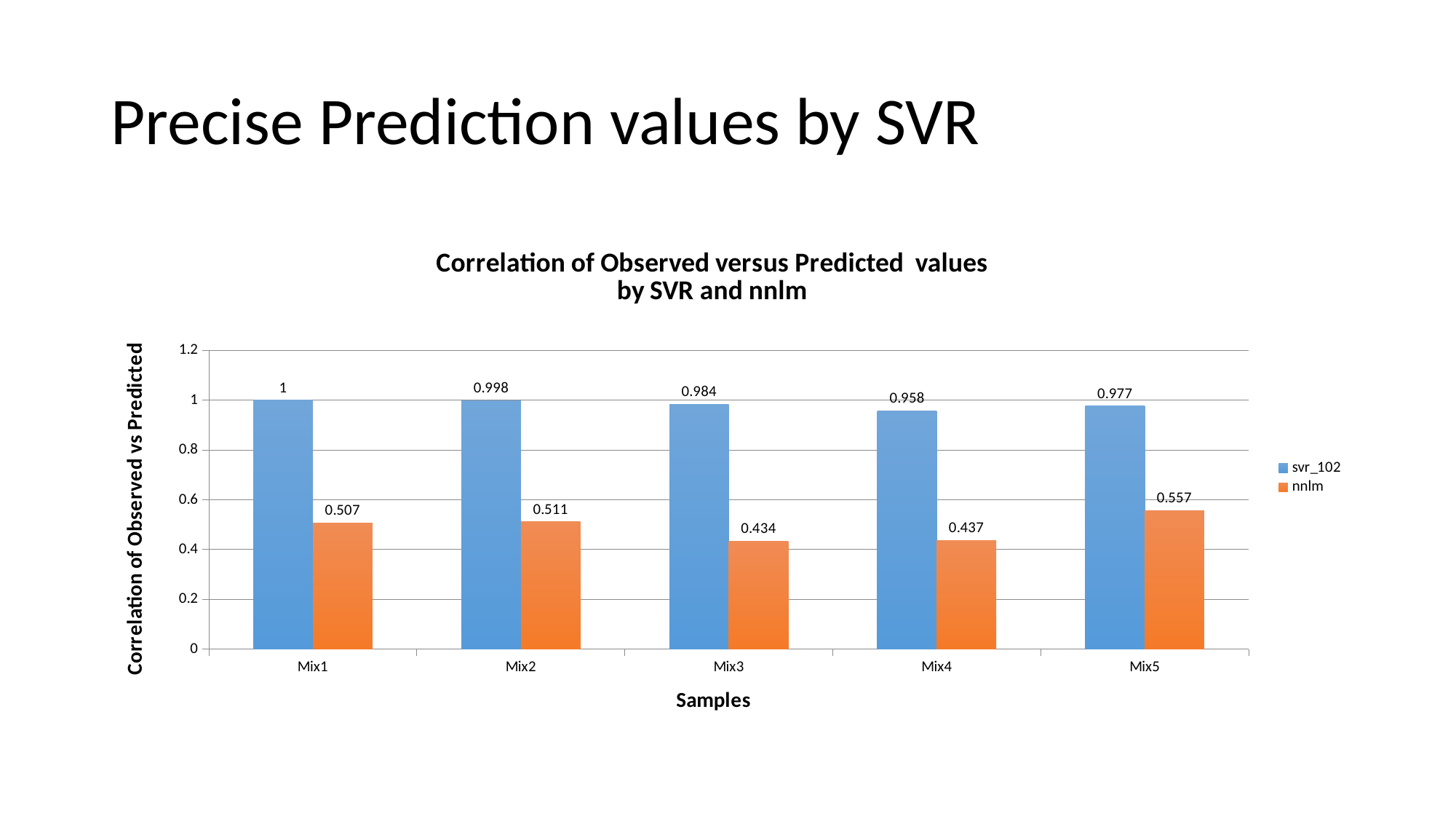

# Precise Prediction values by SVR

### Chart: Correlation of Observed versus Predicted  values
by SVR and nnlm

| Category | svr_102 | nnlm |
|---|---|---|
| Mix1 | 1.0 | 0.507 |
| Mix2 | 0.998 | 0.511 |
| Mix3 | 0.984 | 0.434 |
| Mix4 | 0.958 | 0.437 |
| Mix5 | 0.977 | 0.557 |